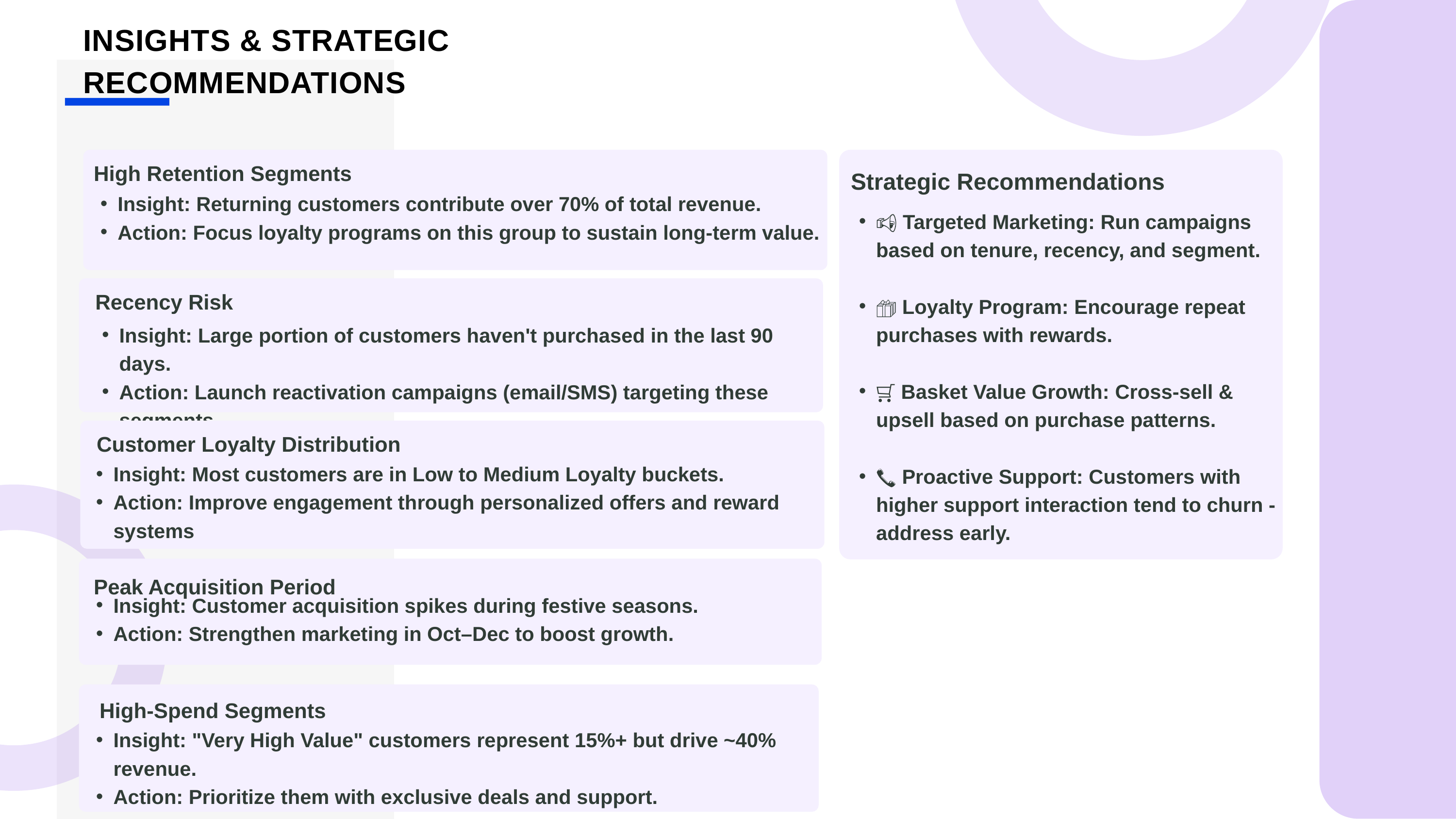

INSIGHTS & STRATEGIC RECOMMENDATIONS

High Retention Segments
 Strategic Recommendations
Insight: Returning customers contribute over 70% of total revenue.
Action: Focus loyalty programs on this group to sustain long-term value.

📢 Targeted Marketing: Run campaigns based on tenure, recency, and segment.

🎁 Loyalty Program: Encourage repeat purchases with rewards.

🛒 Basket Value Growth: Cross-sell & upsell based on purchase patterns.

📞 Proactive Support: Customers with higher support interaction tend to churn - address early.

 Recency Risk
Insight: Large portion of customers haven't purchased in the last 90 days.
Action: Launch reactivation campaigns (email/SMS) targeting these segments.

 Customer Loyalty Distribution
Insight: Most customers are in Low to Medium Loyalty buckets.
Action: Improve engagement through personalized offers and reward systems

Peak Acquisition Period
Insight: Customer acquisition spikes during festive seasons.
Action: Strengthen marketing in Oct–Dec to boost growth.

Rufus Stewart

 High-Spend Segments
Insight: "Very High Value" customers represent 15%+ but drive ~40% revenue.
Action: Prioritize them with exclusive deals and support.